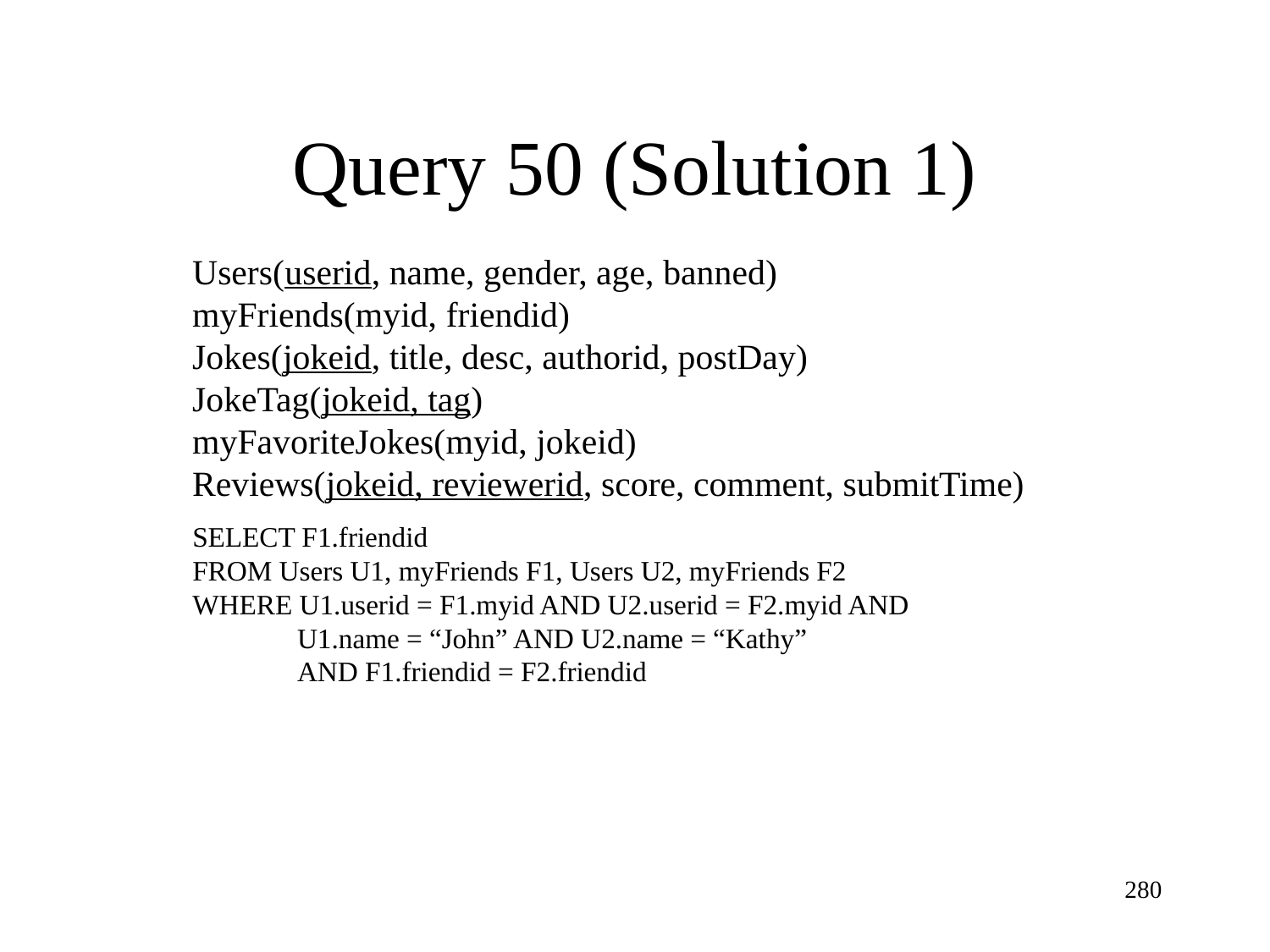

Query 50 (Solution 1)
Users(userid, name, gender, age, banned)
myFriends(myid, friendid)
Jokes(jokeid, title, desc, authorid, postDay)
JokeTag(jokeid, tag)
myFavoriteJokes(myid, jokeid)
Reviews(jokeid, reviewerid, score, comment, submitTime)
SELECT F1.friendid
FROM Users U1, myFriends F1, Users U2, myFriends F2
WHERE U1.userid = F1.myid AND U2.userid = F2.myid AND
               U1.name = “John” AND U2.name = “Kathy”
               AND F1.friendid = F2.friendid

280